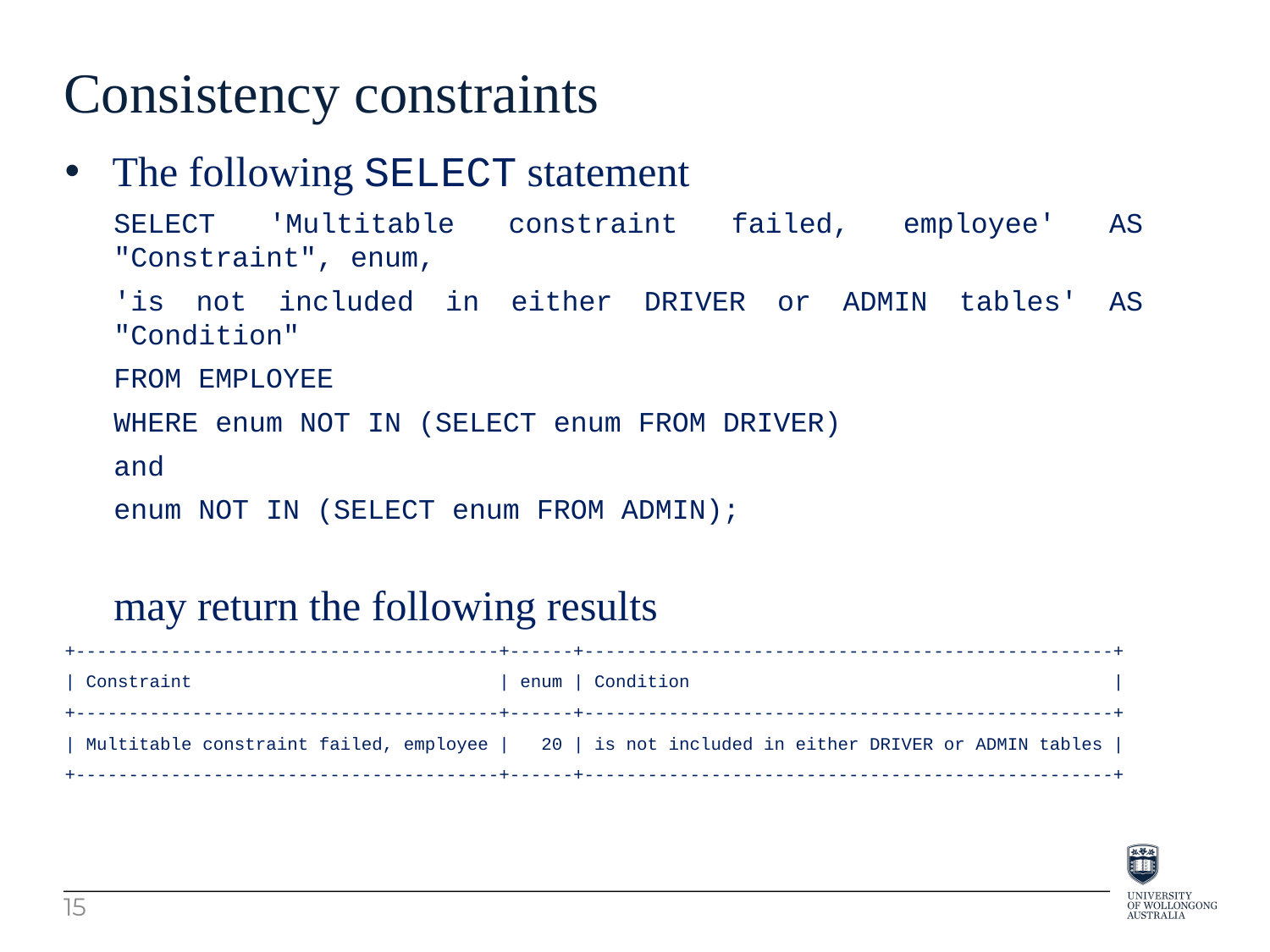

Consistency constraints
The following SELECT statement
SELECT 'Multitable constraint failed, employee' AS "Constraint", enum,
'is not included in either DRIVER or ADMIN tables' AS "Condition"
FROM EMPLOYEE
WHERE enum NOT IN (SELECT enum FROM DRIVER)
and
enum NOT IN (SELECT enum FROM ADMIN);

may return the following results
+----------------------------------------+------+--------------------------------------------------+
| Constraint                             | enum | Condition                                        |
+----------------------------------------+------+--------------------------------------------------+
| Multitable constraint failed, employee |   20 | is not included in either DRIVER or ADMIN tables |
+----------------------------------------+------+--------------------------------------------------+
15